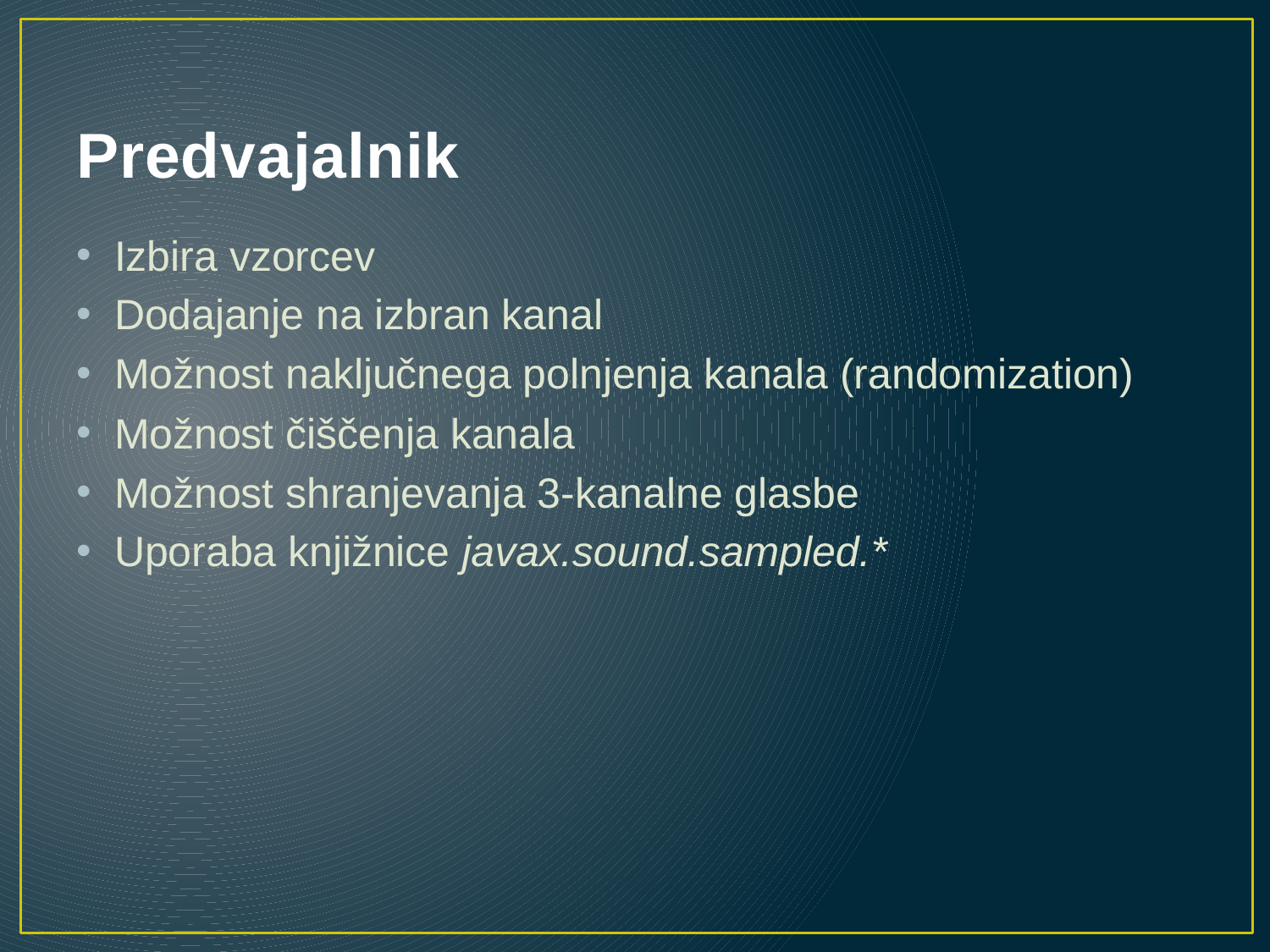

# Predvajalnik
Izbira vzorcev
Dodajanje na izbran kanal
Možnost naključnega polnjenja kanala (randomization)
Možnost čiščenja kanala
Možnost shranjevanja 3-kanalne glasbe
Uporaba knjižnice javax.sound.sampled.*